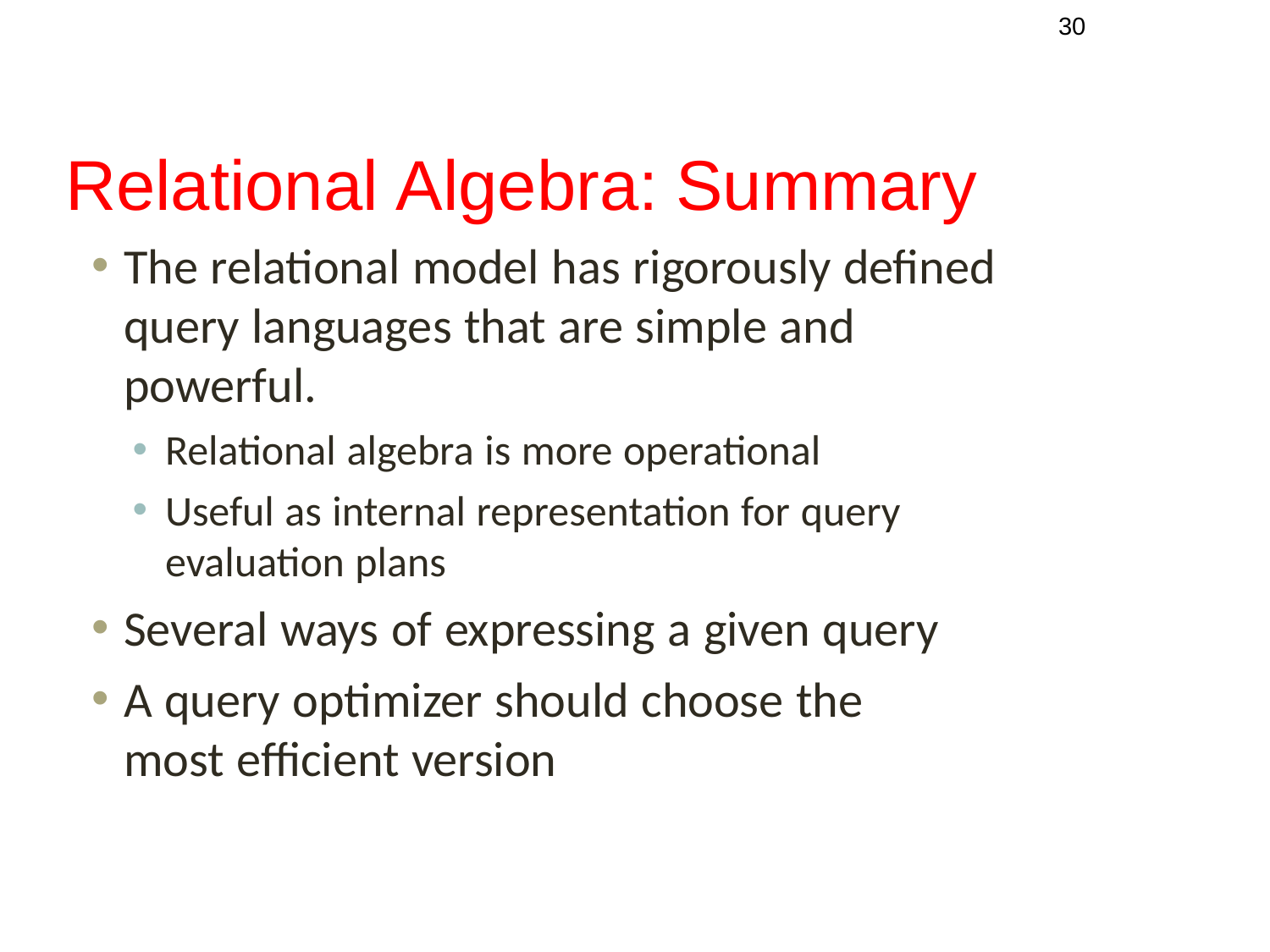

30
# Relational Algebra: Summary
The relational model has rigorously defined query languages that are simple and powerful.
Relational algebra is more operational
Useful as internal representation for query evaluation plans
Several ways of expressing a given query
A query optimizer should choose the most efficient version